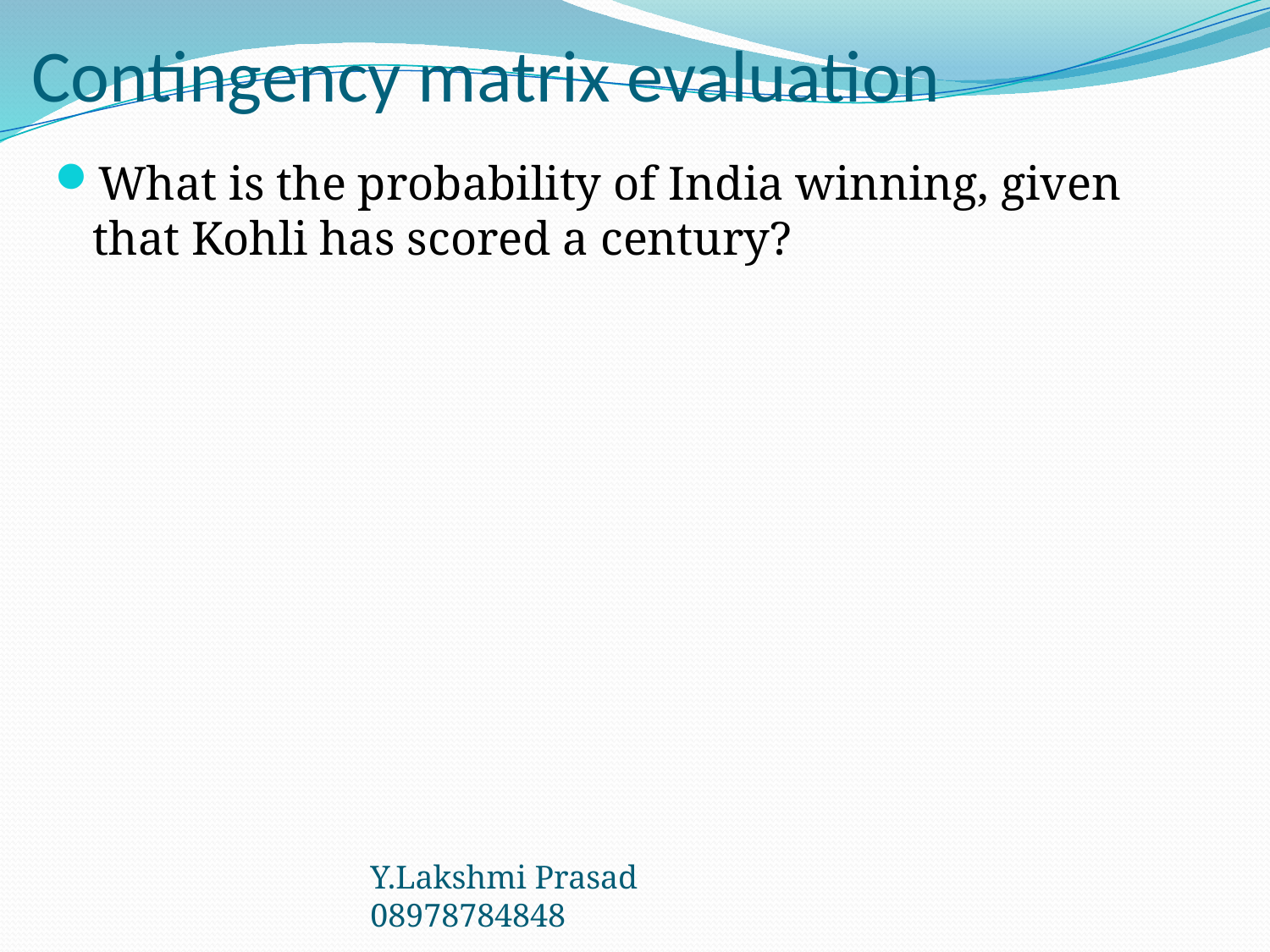

# Contingency matrix evaluation
What is the probability of India winning, given that Kohli has scored a century?

Y.Lakshmi Prasad 08978784848